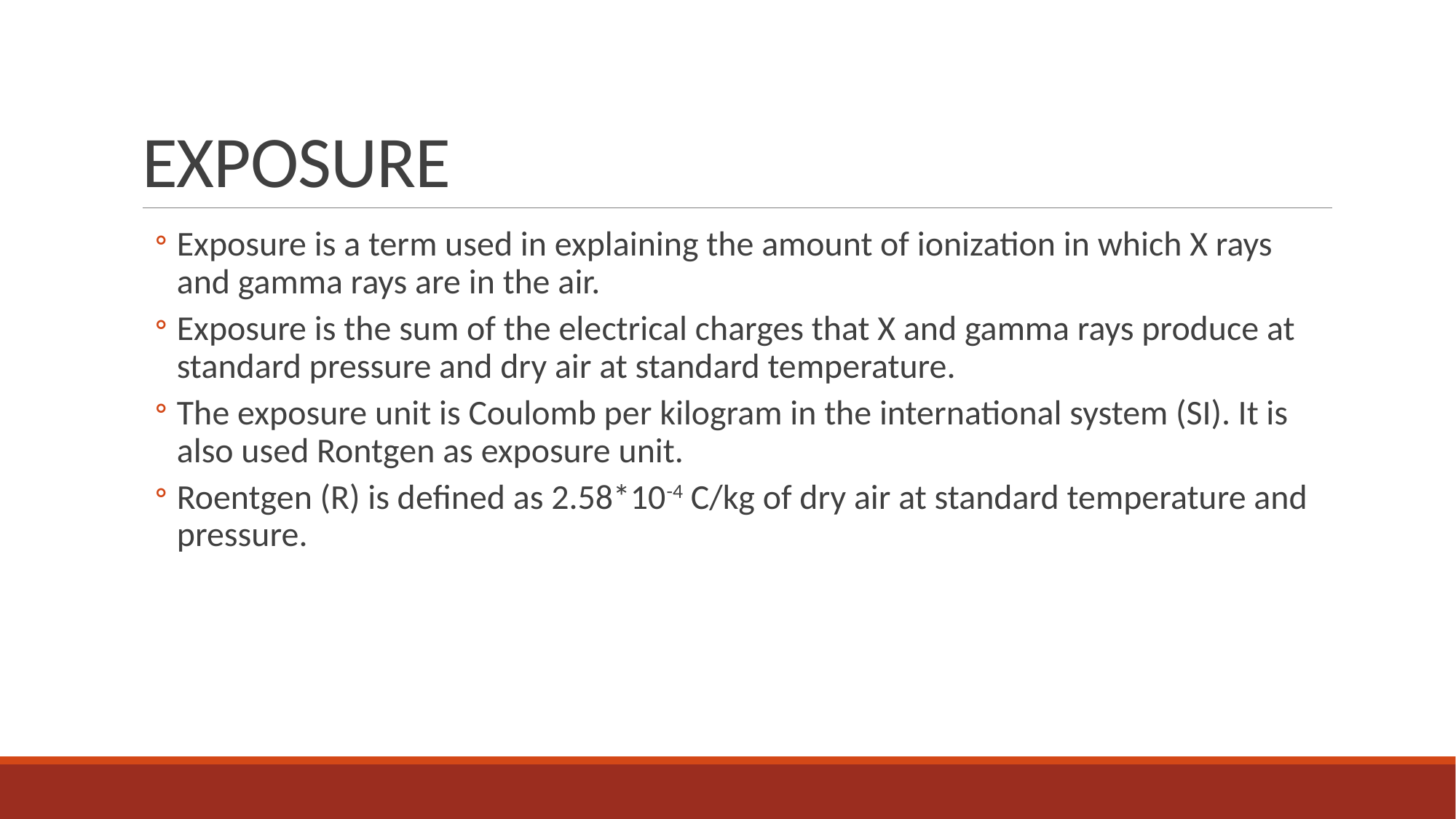

# EXPOSURE
Exposure is a term used in explaining the amount of ionization in which X rays and gamma rays are in the air.
Exposure is the sum of the electrical charges that X and gamma rays produce at standard pressure and dry air at standard temperature.
The exposure unit is Coulomb per kilogram in the international system (SI). It is also used Rontgen as exposure unit.
Roentgen (R) is defined as 2.58*10-4 C/kg of dry air at standard temperature and pressure.